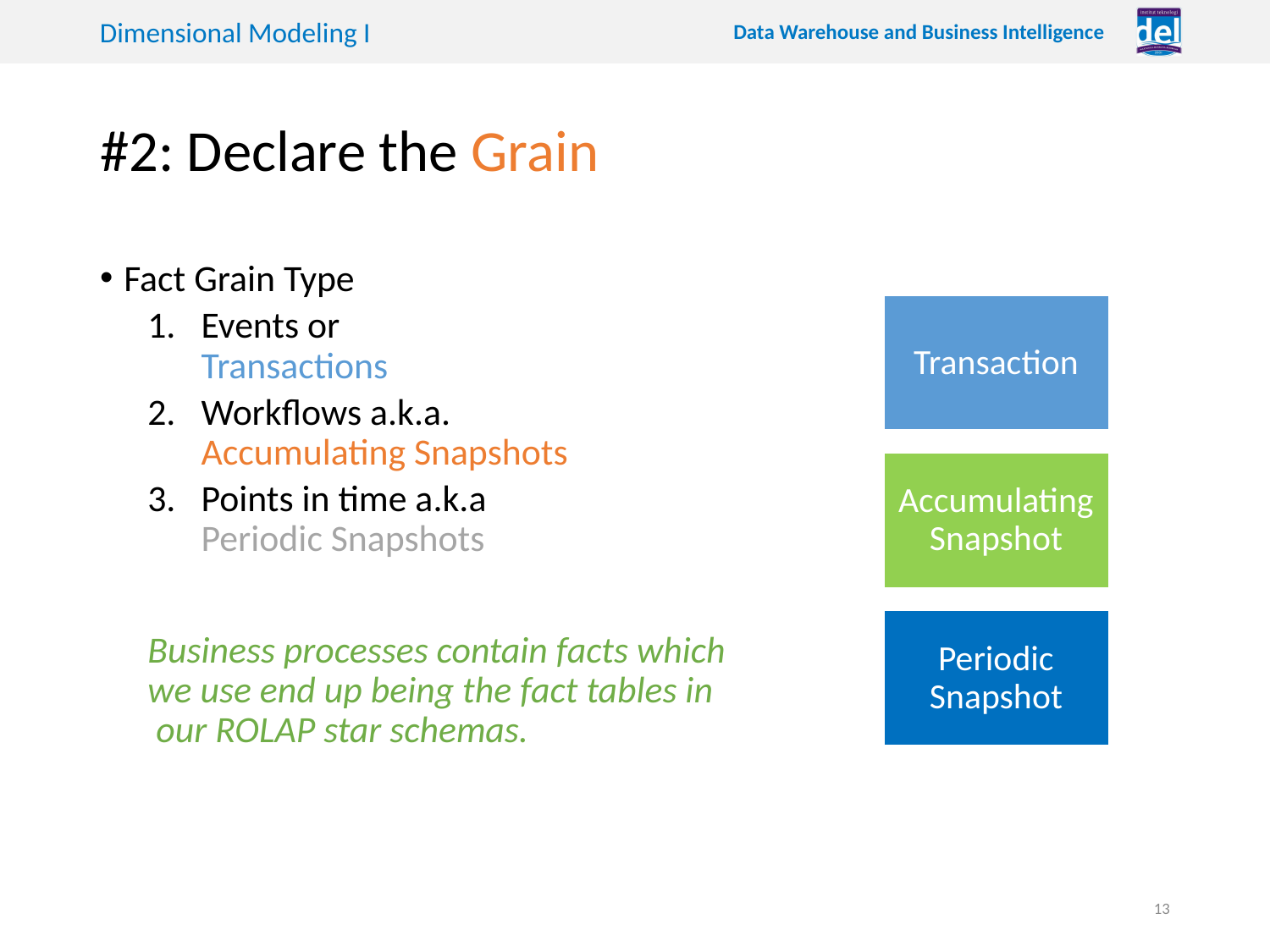

# #2: Declare the Grain
Fact Grain Type
Events or
Transactions
Workflows a.k.a.
Accumulating Snapshots
Points in time a.k.a
Periodic Snapshots

Business processes contain facts which
we use end up being the fact tables in
 our ROLAP star schemas.

Transaction
Accumulating Snapshot
Periodic
Snapshot
13